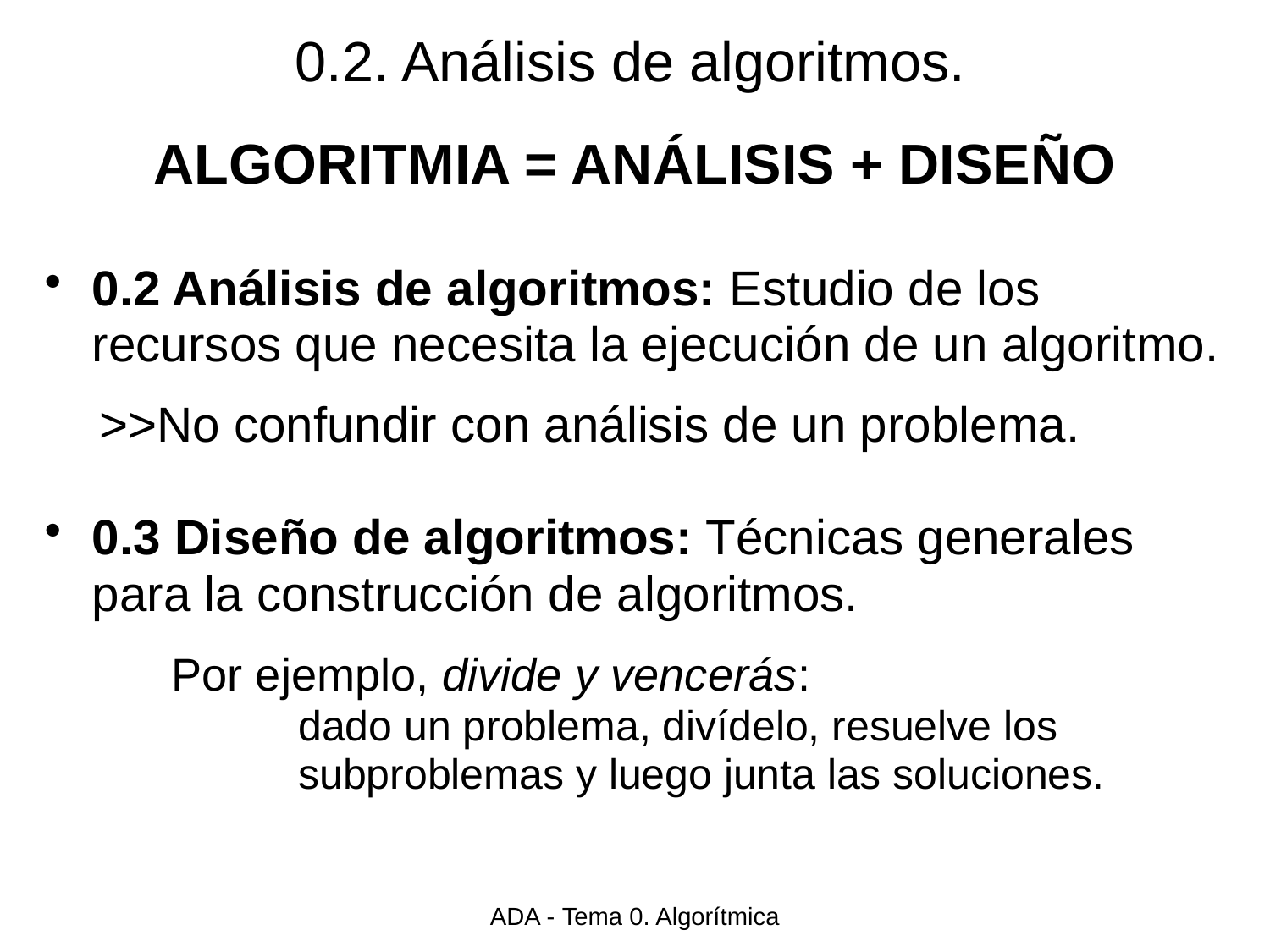

# 0.2. Análisis de algoritmos.
ALGORITMIA = ANÁLISIS + DISEÑO

0.2 Análisis de algoritmos: Estudio de los recursos que necesita la ejecución de un algoritmo.

    >>No confundir con análisis de un problema.

0.3 Diseño de algoritmos: Técnicas generales para la construcción de algoritmos.

	Por ejemplo, divide y vencerás:
		dado un problema, divídelo, resuelve los 			subproblemas y luego junta las soluciones.
ADA - Tema 0. Algorítmica